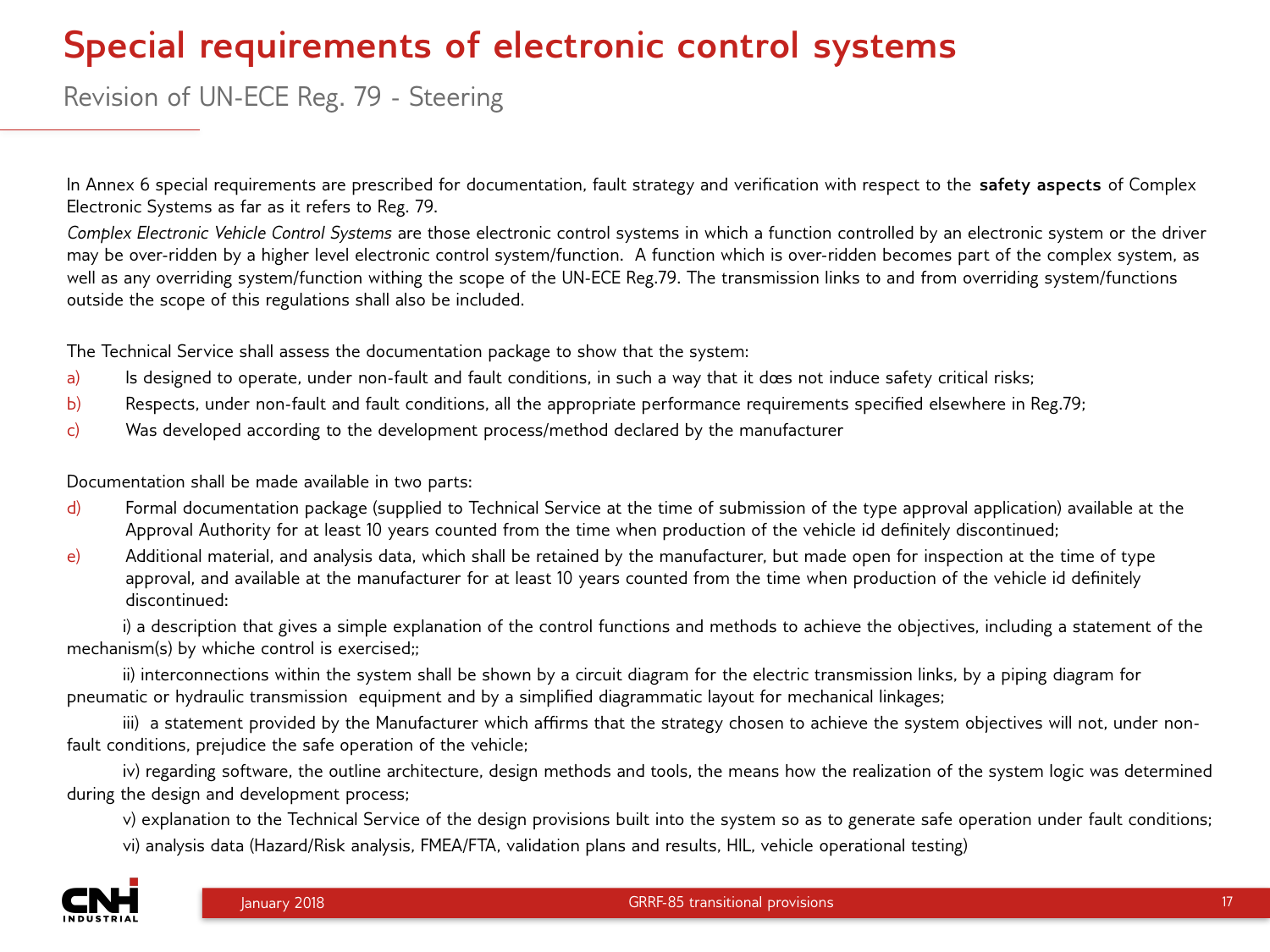

# Special requirements of electronic control systems
Revision of UN-ECE Reg. 79 - Steering

In Annex 6 special requirements are prescribed for documentation, fault strategy and verification with respect to the safety aspects of Complex Electronic Systems as far as it refers to Reg. 79.
Complex Electronic Vehicle Control Systems are those electronic control systems in which a function controlled by an electronic system or the driver may be over-ridden by a higher level electronic control system/function.  A function which is over-ridden becomes part of the complex system, as well as any overriding system/function withing the scope of the UN-ECE Reg.79. The transmission links to and from overriding system/functions outside the scope of this regulations shall also be included.

The Technical Service shall assess the documentation package to show that the system:
Is designed to operate, under non-fault and fault conditions, in such a way that it does not induce safety critical risks;
Respects, under non-fault and fault conditions, all the appropriate performance requirements specified elsewhere in Reg.79;
Was developed according to the development process/method declared by the manufacturer

Documentation shall be made available in two parts:
Formal documentation package (supplied to Technical Service at the time of submission of the type approval application) available at the Approval Authority for at least 10 years counted from the time when production of the vehicle id definitely discontinued;
Additional material, and analysis data, which shall be retained by the manufacturer, but made open for inspection at the time of type approval, and available at the manufacturer for at least 10 years counted from the time when production of the vehicle id definitely discontinued:
	i) a description that gives a simple explanation of the control functions and methods to achieve the objectives, including a statement of the mechanism(s) by whiche control is exercised;;
	ii) interconnections within the system shall be shown by a circuit diagram for the electric transmission links, by a piping diagram for pneumatic or hydraulic transmission  equipment and by a simplified diagrammatic layout for mechanical linkages;
	iii)  a statement provided by the Manufacturer which affirms that the strategy chosen to achieve the system objectives will not, under non-fault conditions, prejudice the safe operation of the vehicle;
	iv) regarding software, the outline architecture, design methods and tools, the means how the realization of the system logic was determined during the design and development process;
	v) explanation to the Technical Service of the design provisions built into the system so as to generate safe operation under fault conditions;
	vi) analysis data (Hazard/Risk analysis, FMEA/FTA, validation plans and results, HIL, vehicle operational testing)